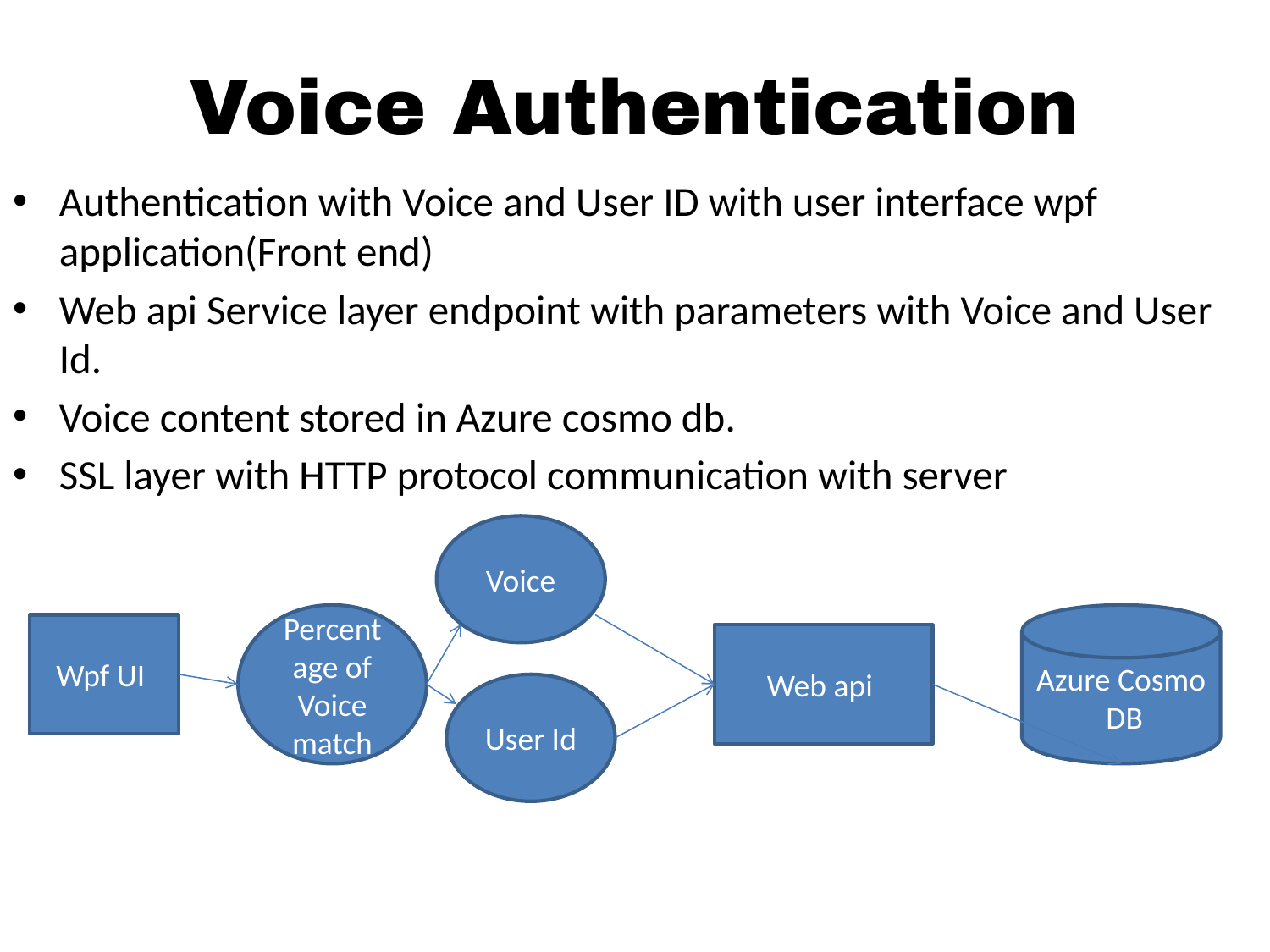

# Voice Authentication
Authentication with Voice and User ID with user interface wpf application(Front end)
Web api Service layer endpoint with parameters with Voice and User Id.
Voice content stored in Azure cosmo db.
SSL layer with HTTP protocol communication with server

Voice
Percentage of Voice match
Azure Cosmo  DB
Wpf UI
Web api
User Id